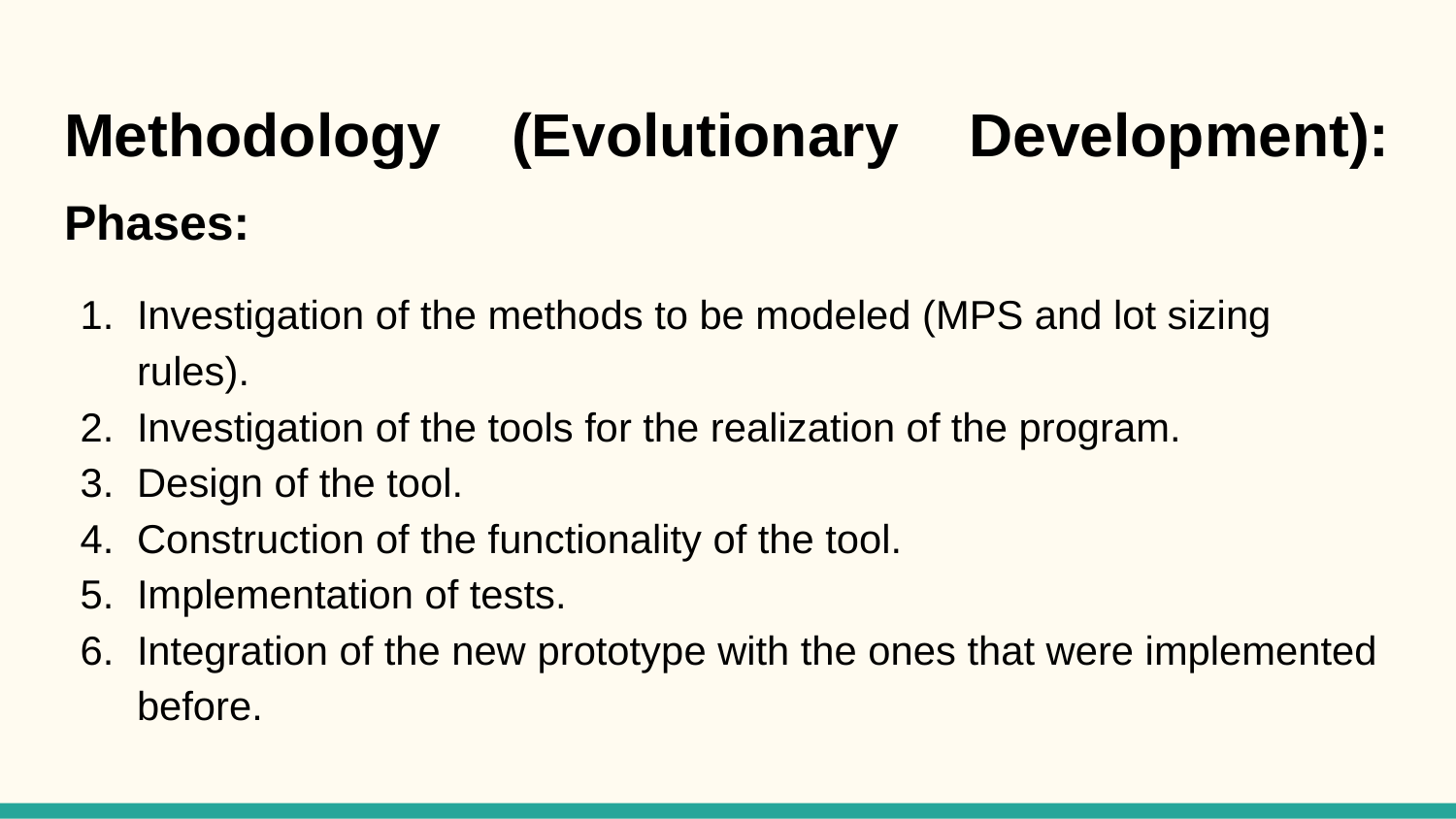

# Methodology (Evolutionary Development):
Phases:
Investigation of the methods to be modeled (MPS and lot sizing rules).
Investigation of the tools for the realization of the program.
Design of the tool.
Construction of the functionality of the tool.
Implementation of tests.
Integration of the new prototype with the ones that were implemented before.